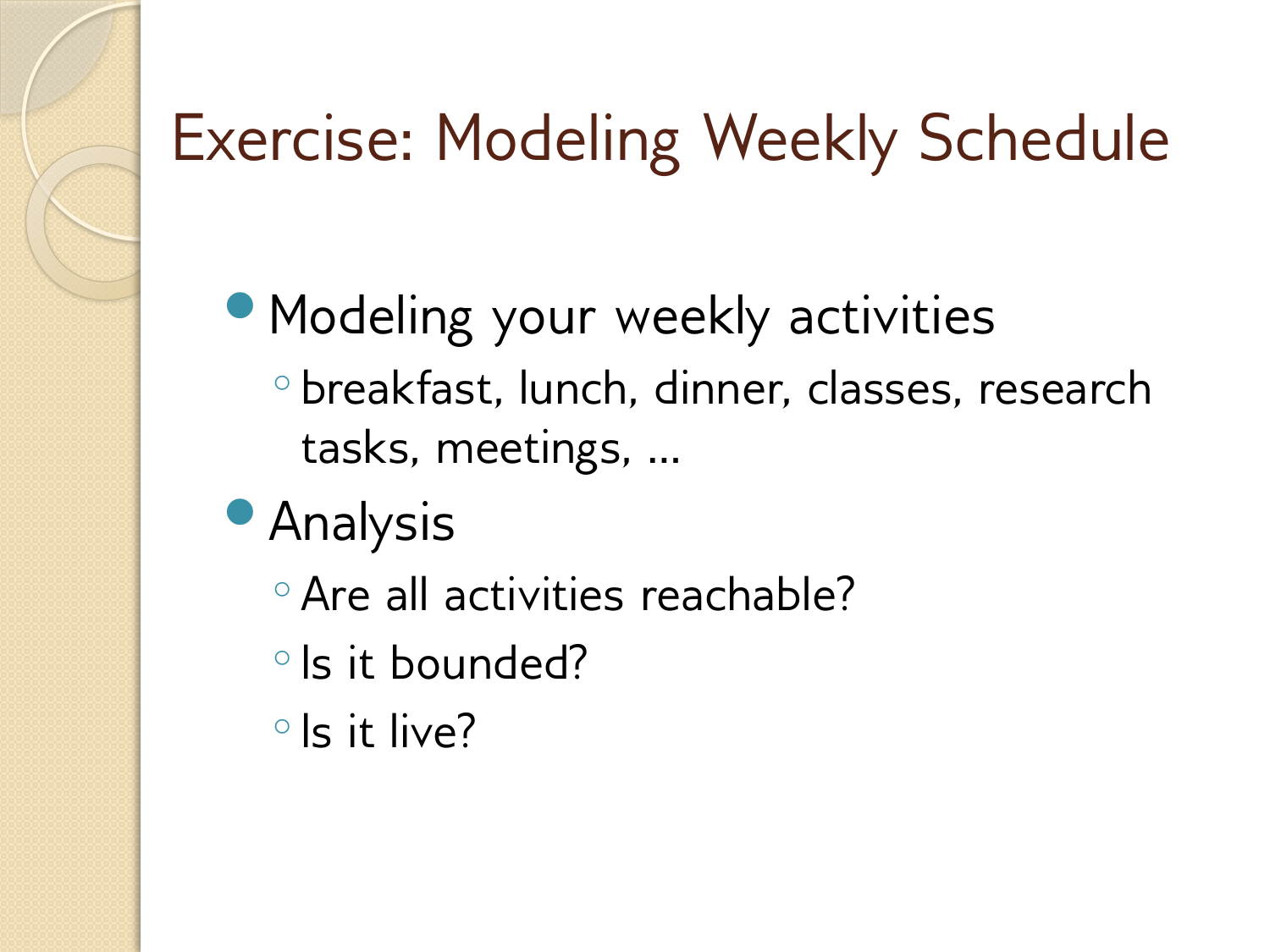

# Exercise: Modeling Weekly Schedule
Modeling your weekly activities
breakfast, lunch, dinner, classes, research tasks, meetings, …
Analysis
Are all activities reachable?
Is it bounded?
Is it live?